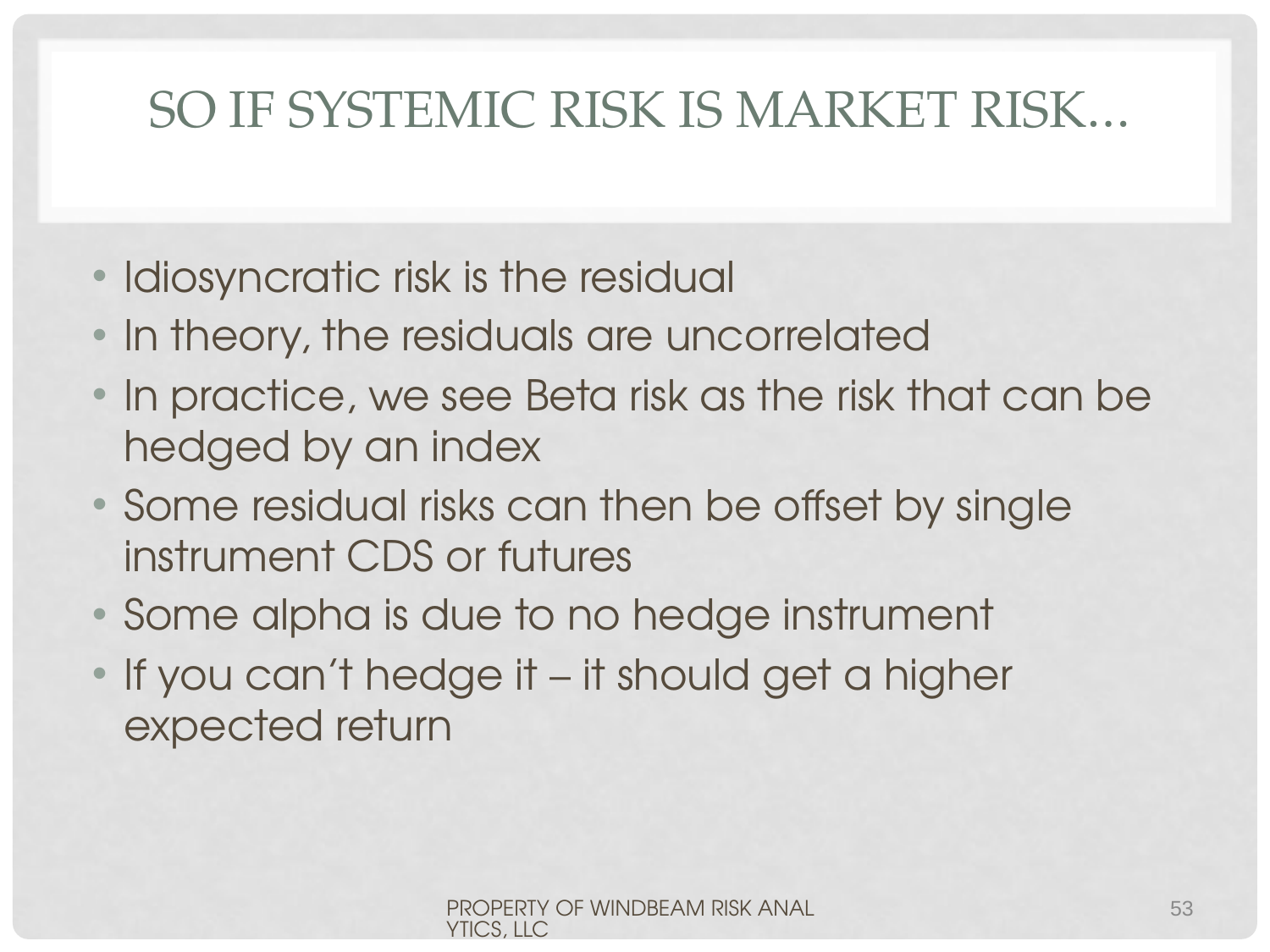

# So if systemic risk is market risk…
Idiosyncratic risk is the residual
In theory, the residuals are uncorrelated
In practice, we see Beta risk as the risk that can be hedged by an index
Some residual risks can then be offset by single instrument CDS or futures
Some alpha is due to no hedge instrument
If you can’t hedge it – it should get a higher expected return
PROPERTY OF WINDBEAM RISK ANALYTICS, LLC
53